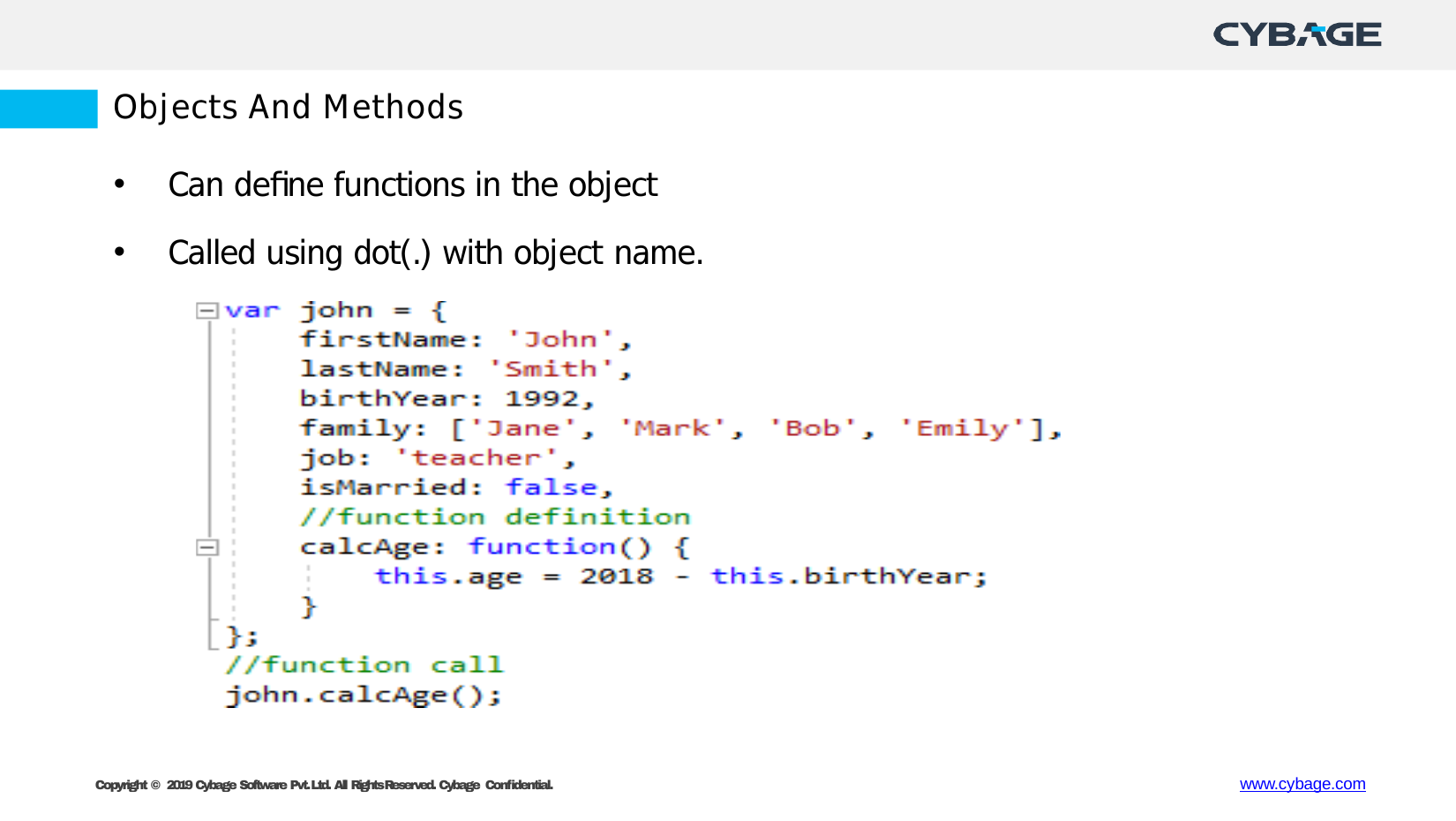

Objects And Methods

Can define functions in the object
Called using dot(.) with object name.

www.cybage.com
Copyright © 2019 Cybage Software Pvt. Ltd. All Rights Reserved. Cybage Confidential.